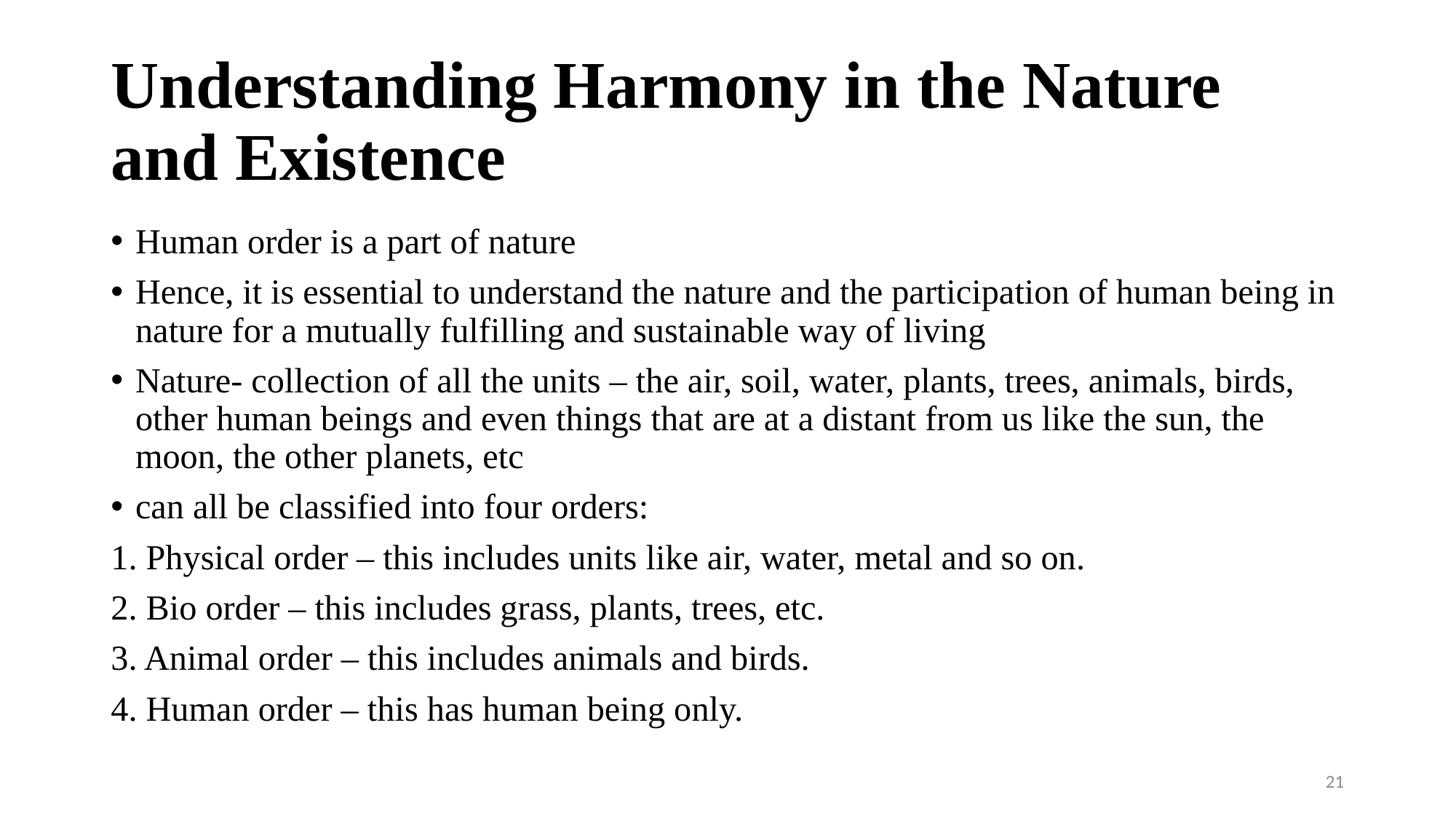

# Understanding Harmony in the Nature and Existence
Human order is a part of nature
Hence, it is essential to understand the nature and the participation of human being in nature for a mutually fulfilling and sustainable way of living
Nature- collection of all the units – the air, soil, water, plants, trees, animals, birds, other human beings and even things that are at a distant from us like the sun, the moon, the other planets, etc
can all be classified into four orders:
1. Physical order – this includes units like air, water, metal and so on.
2. Bio order – this includes grass, plants, trees, etc.
3. Animal order – this includes animals and birds.
4. Human order – this has human being only.
21